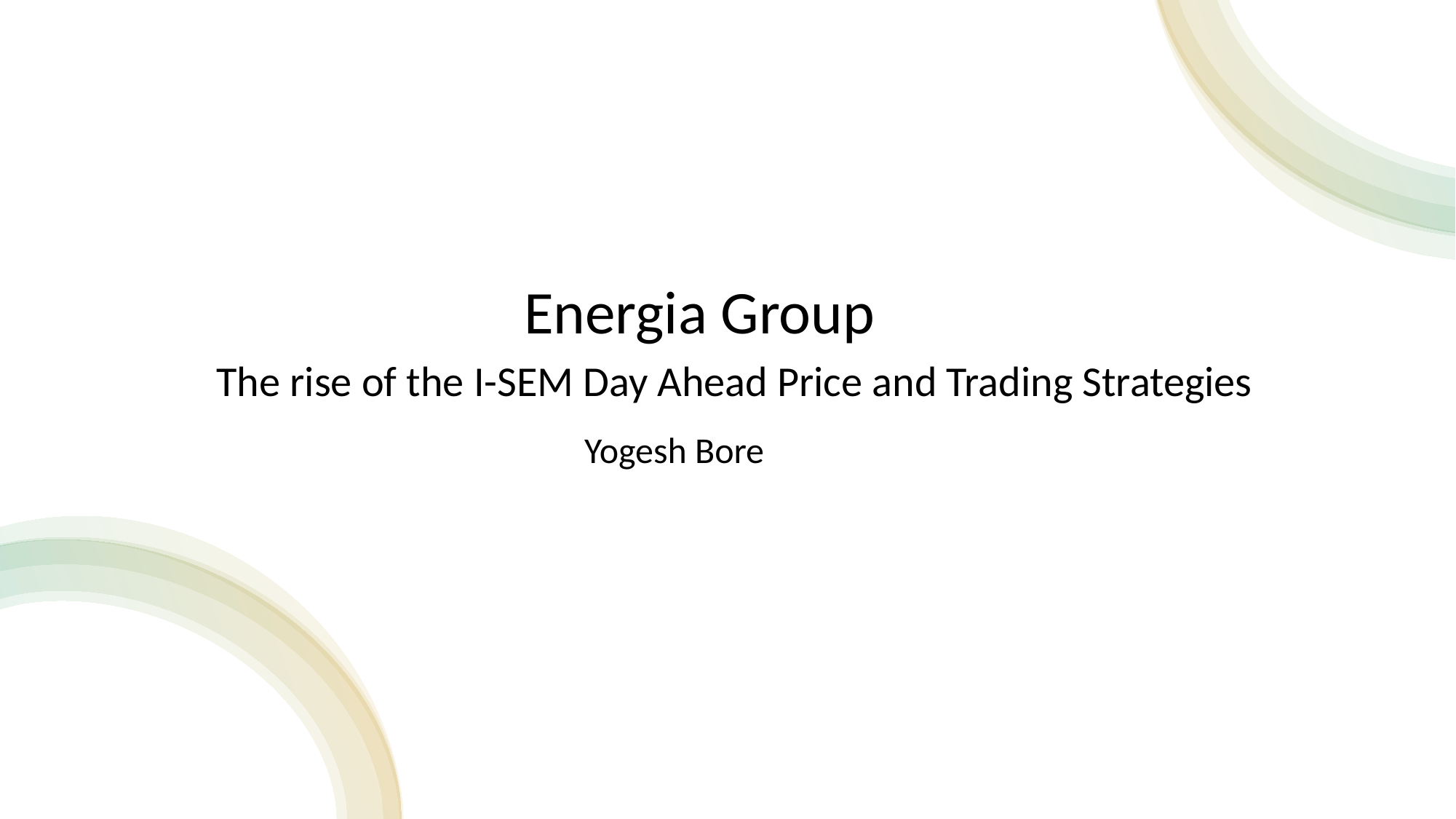

# Energia Group
The rise of the I-SEM Day Ahead Price and Trading Strategies
Yogesh Bore